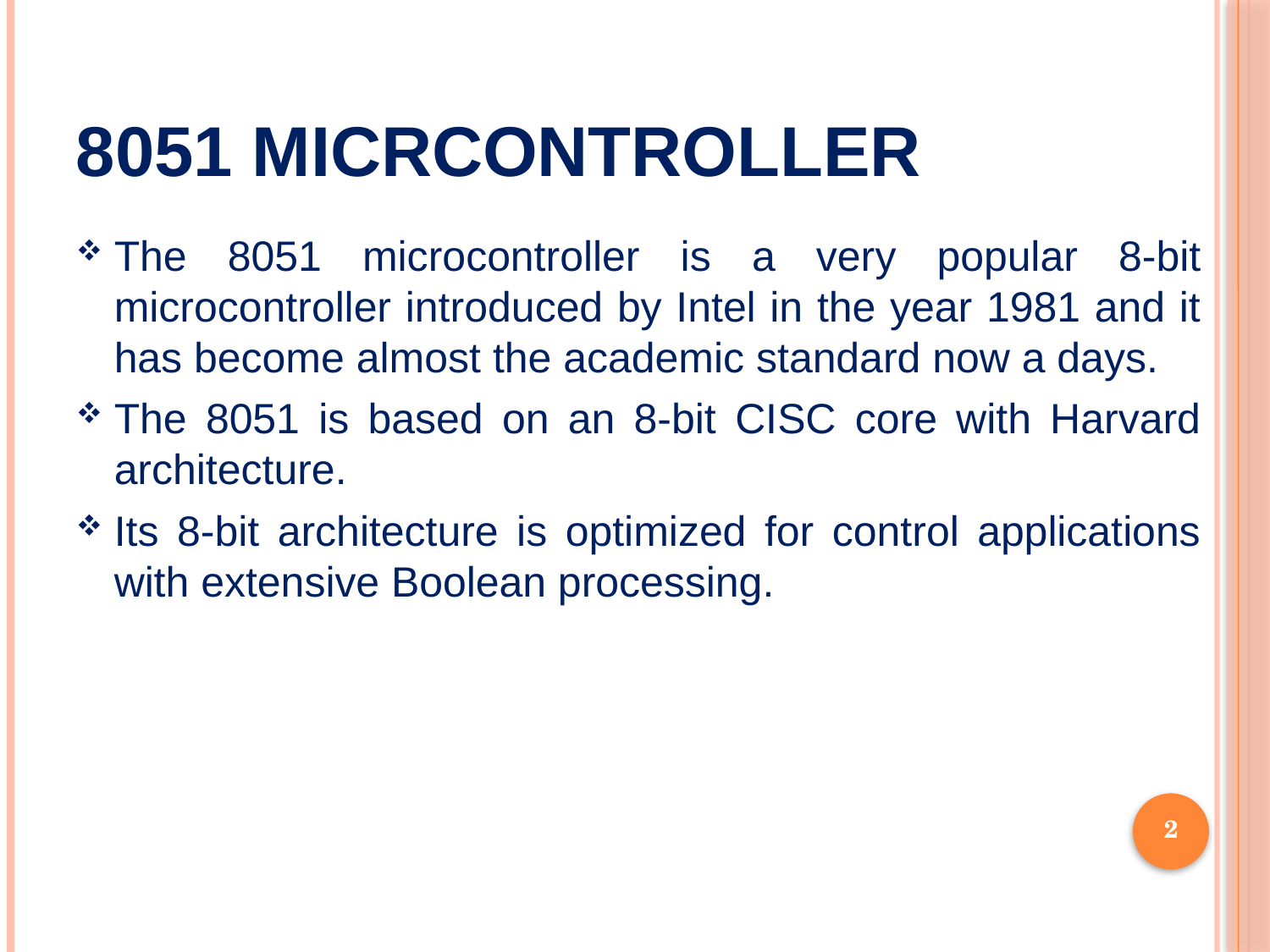

# 8051 MICRCONTROLLER
The 8051 microcontroller is a very popular 8-bit microcontroller introduced by Intel in the year 1981 and it has become almost the academic standard now a days.
The 8051 is based on an 8-bit CISC core with Harvard architecture.
Its 8-bit architecture is optimized for control applications with extensive Boolean processing.
2